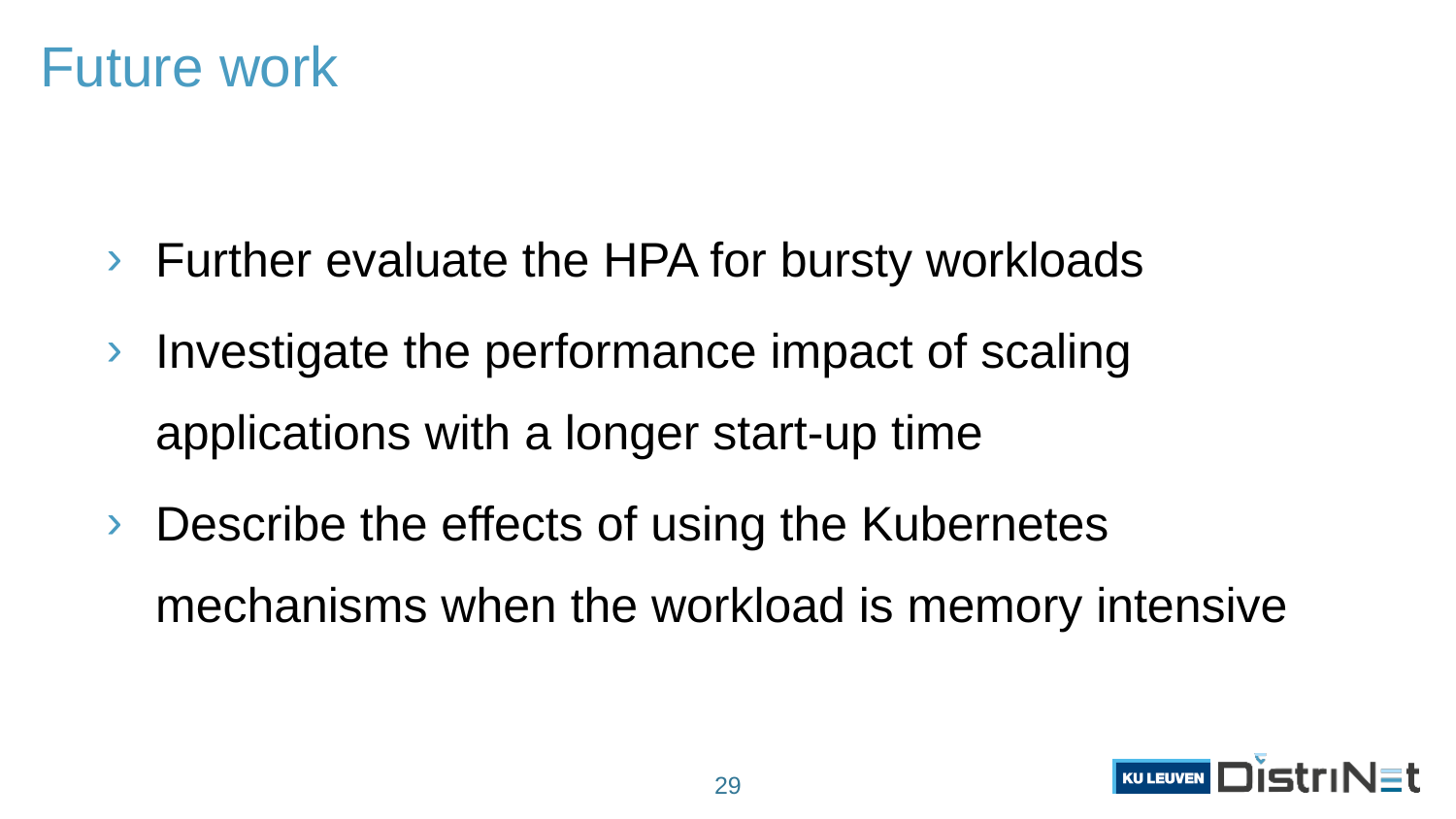

# Future work
Further evaluate the HPA for bursty workloads
Investigate the performance impact of scaling applications with a longer start-up time
Describe the effects of using the Kubernetes mechanisms when the workload is memory intensive
29